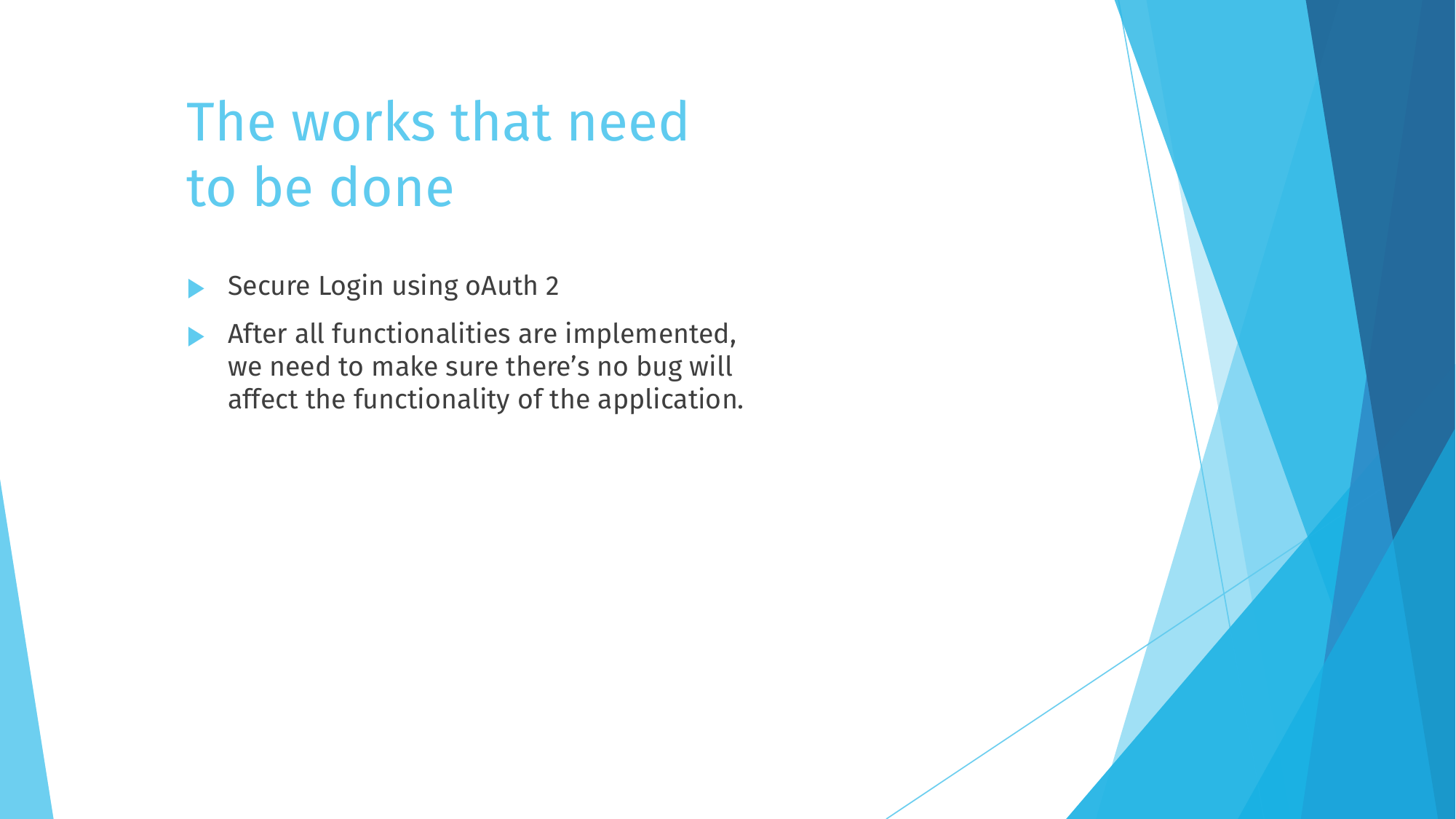

# The works that need to be done
Secure Login using oAuth 2
After all functionalities are implemented, we need to make sure there’s no bug will affect the functionality of the application.